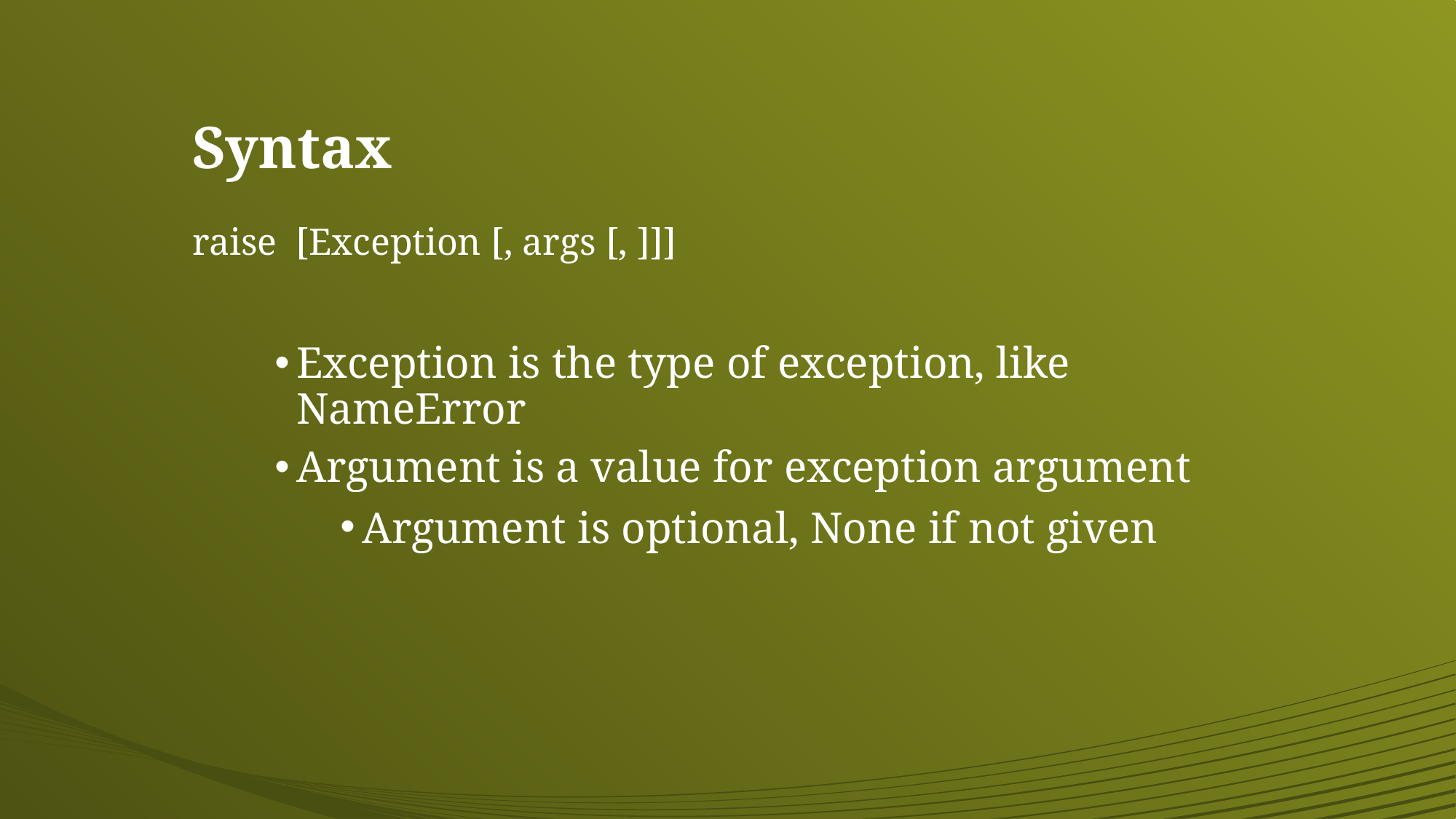

# Syntax
raise  [Exception [, args [, ]]]

Exception is the type of exception, like NameError
Argument is a value for exception argument
Argument is optional, None if not given